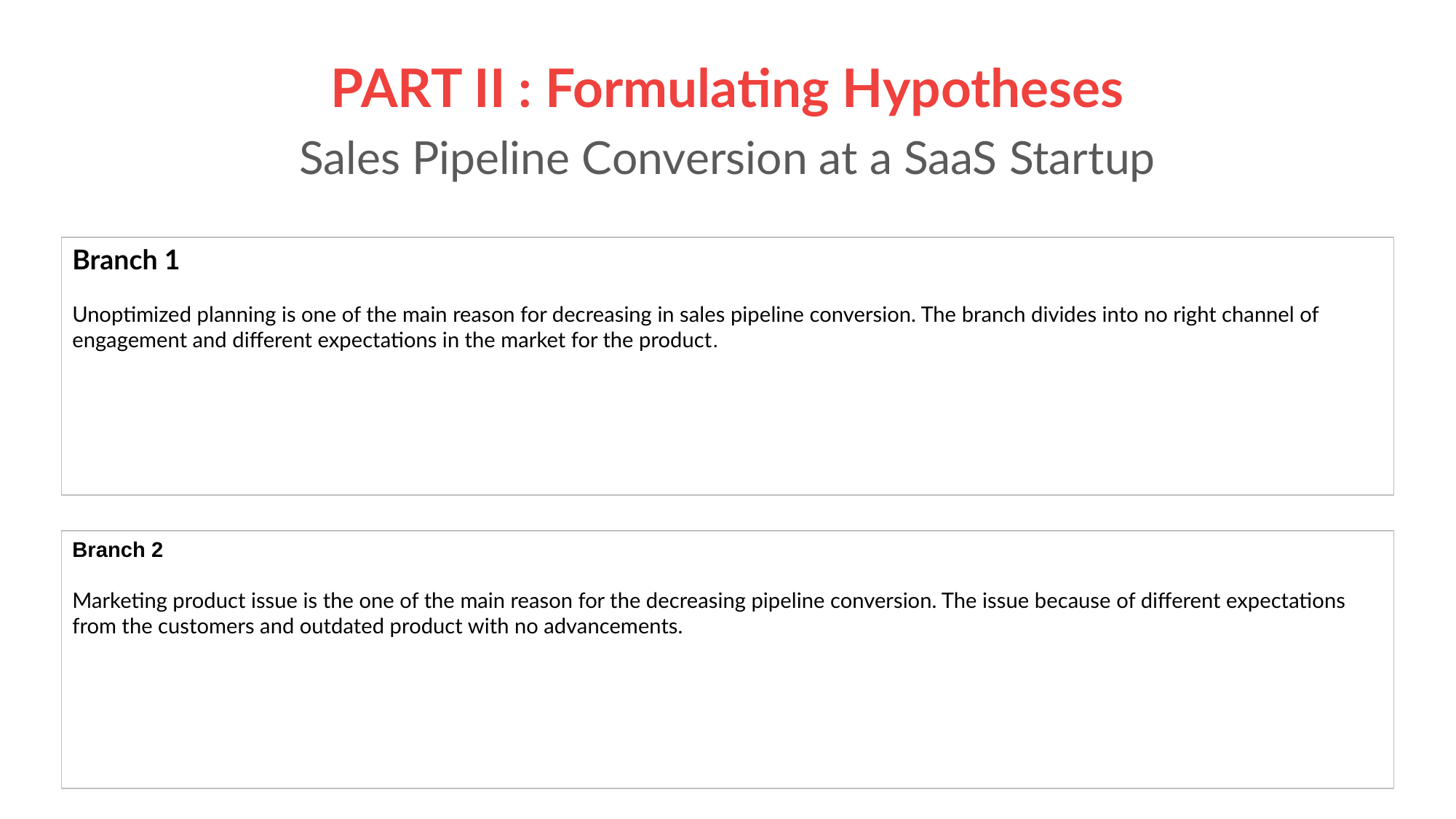

# PART II : Formulating Hypotheses Sales Pipeline Conversion at a SaaS Startup
Branch 1

Unoptimized planning is one of the main reason for decreasing in sales pipeline conversion. The branch divides into no right channel of engagement and different expectations in the market for the product.
Branch 2

Marketing product issue is the one of the main reason for the decreasing pipeline conversion. The issue because of different expectations from the customers and outdated product with no advancements.